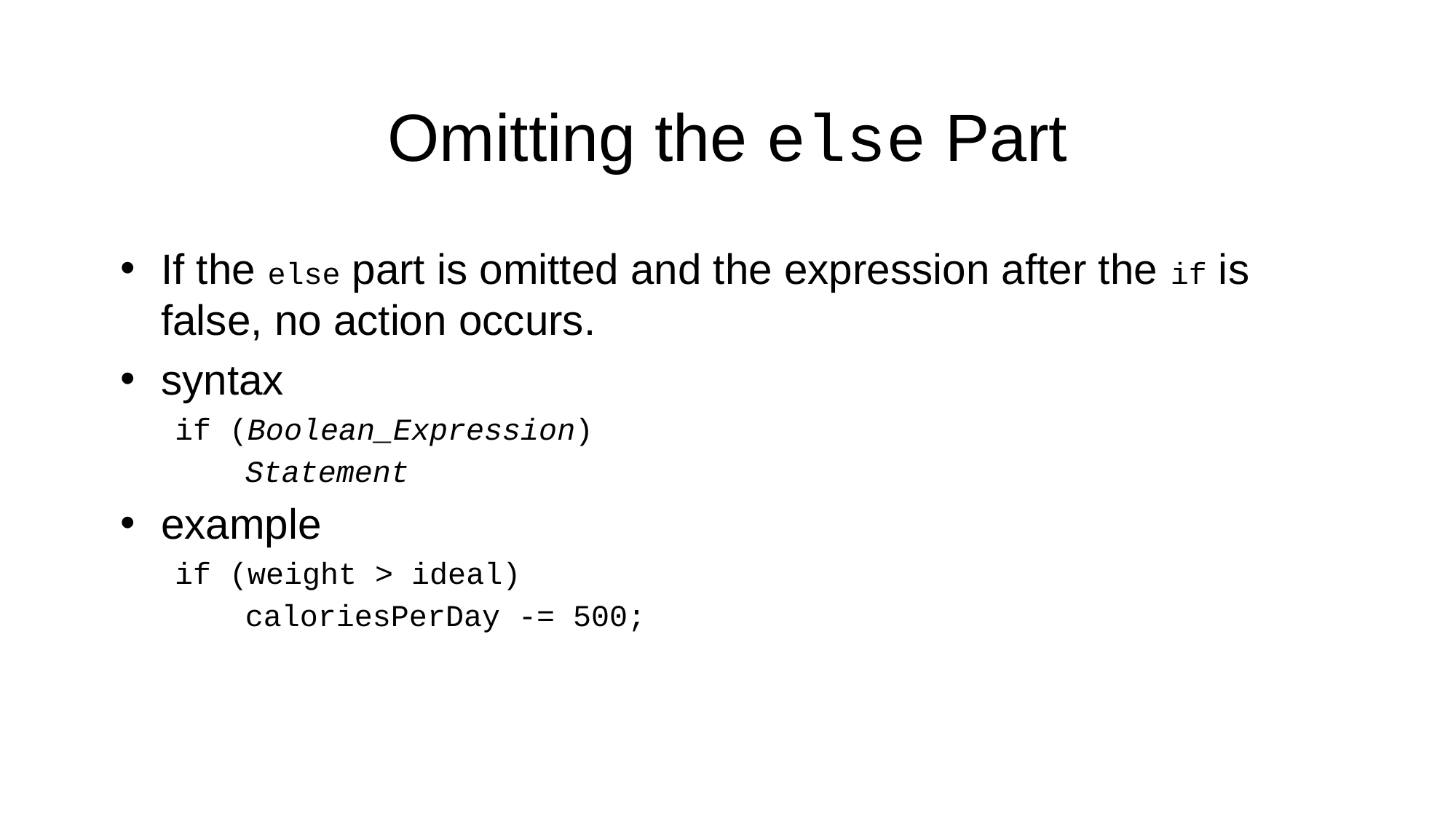

# Omitting the else Part
If the else part is omitted and the expression after the if is false, no action occurs.
syntax
if (Boolean_Expression)
	  Statement
example
if (weight > ideal)
	  caloriesPerDay -= 500;